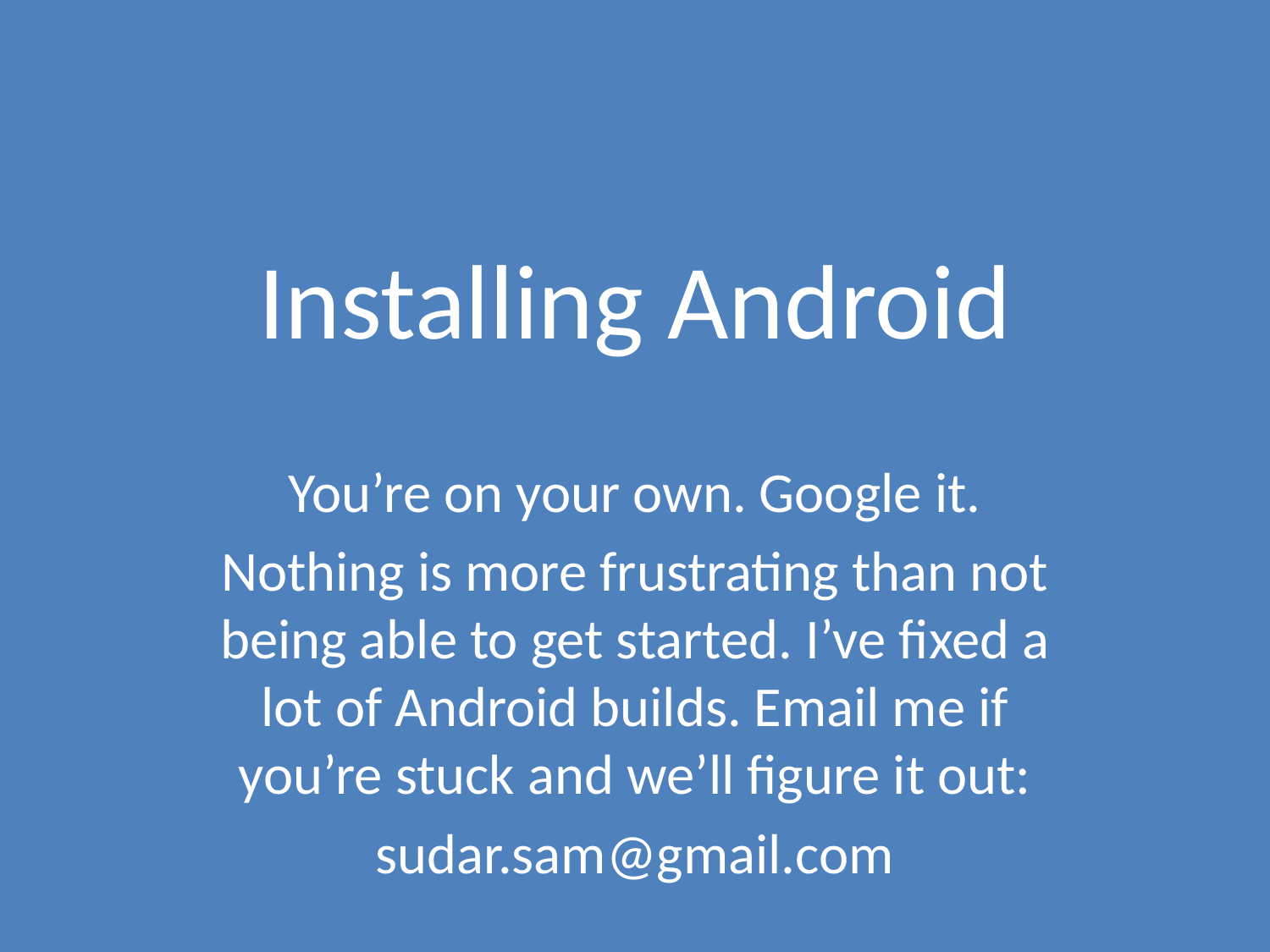

# Installing Android
You’re on your own. Google it.
Nothing is more frustrating than not being able to get started. I’ve fixed a lot of Android builds. Email me if you’re stuck and we’ll figure it out:
sudar.sam@gmail.com